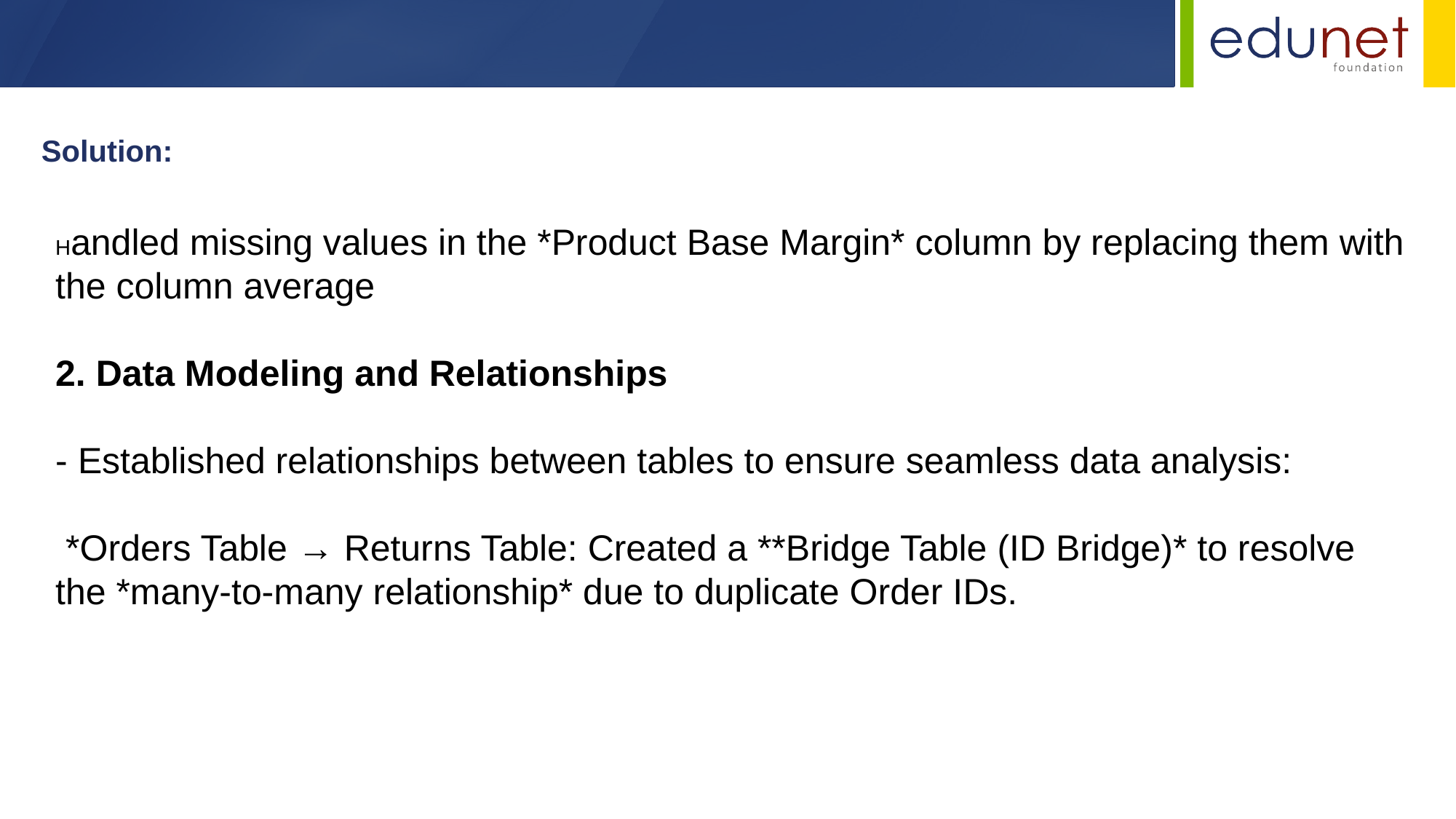

Solution:
Handled missing values in the *Product Base Margin* column by replacing them with the column average

2. Data Modeling and Relationships

- Established relationships between tables to ensure seamless data analysis:

 *Orders Table → Returns Table: Created a **Bridge Table (ID Bridge)* to resolve the *many-to-many relationship* due to duplicate Order IDs.